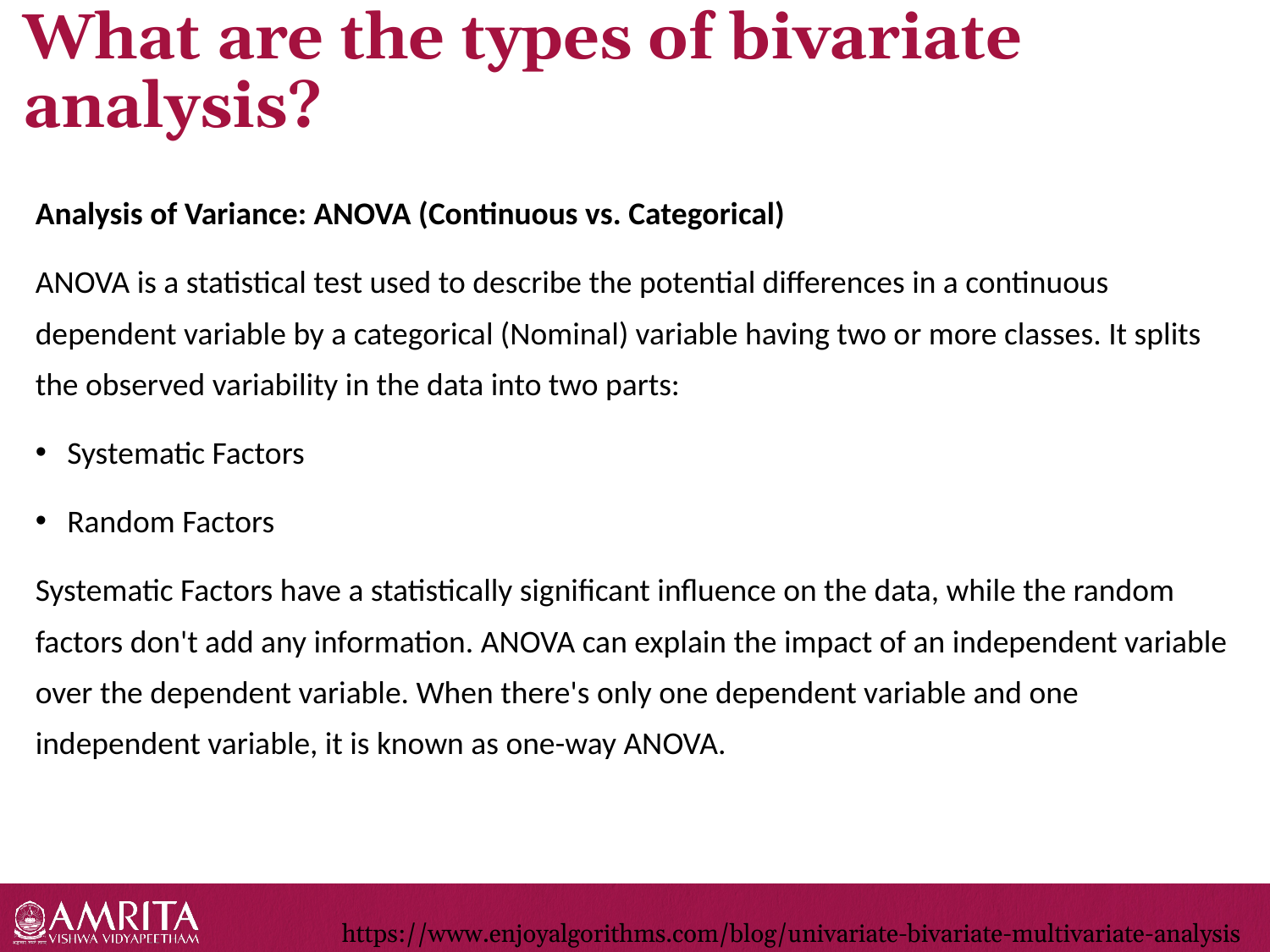

# What are the types of bivariate analysis?
Analysis of Variance: ANOVA (Continuous vs. Categorical)
ANOVA is a statistical test used to describe the potential differences in a continuous dependent variable by a categorical (Nominal) variable having two or more classes. It splits the observed variability in the data into two parts:
Systematic Factors
Random Factors
Systematic Factors have a statistically significant influence on the data, while the random factors don't add any information. ANOVA can explain the impact of an independent variable over the dependent variable. When there's only one dependent variable and one independent variable, it is known as one-way ANOVA.
https://www.enjoyalgorithms.com/blog/univariate-bivariate-multivariate-analysis